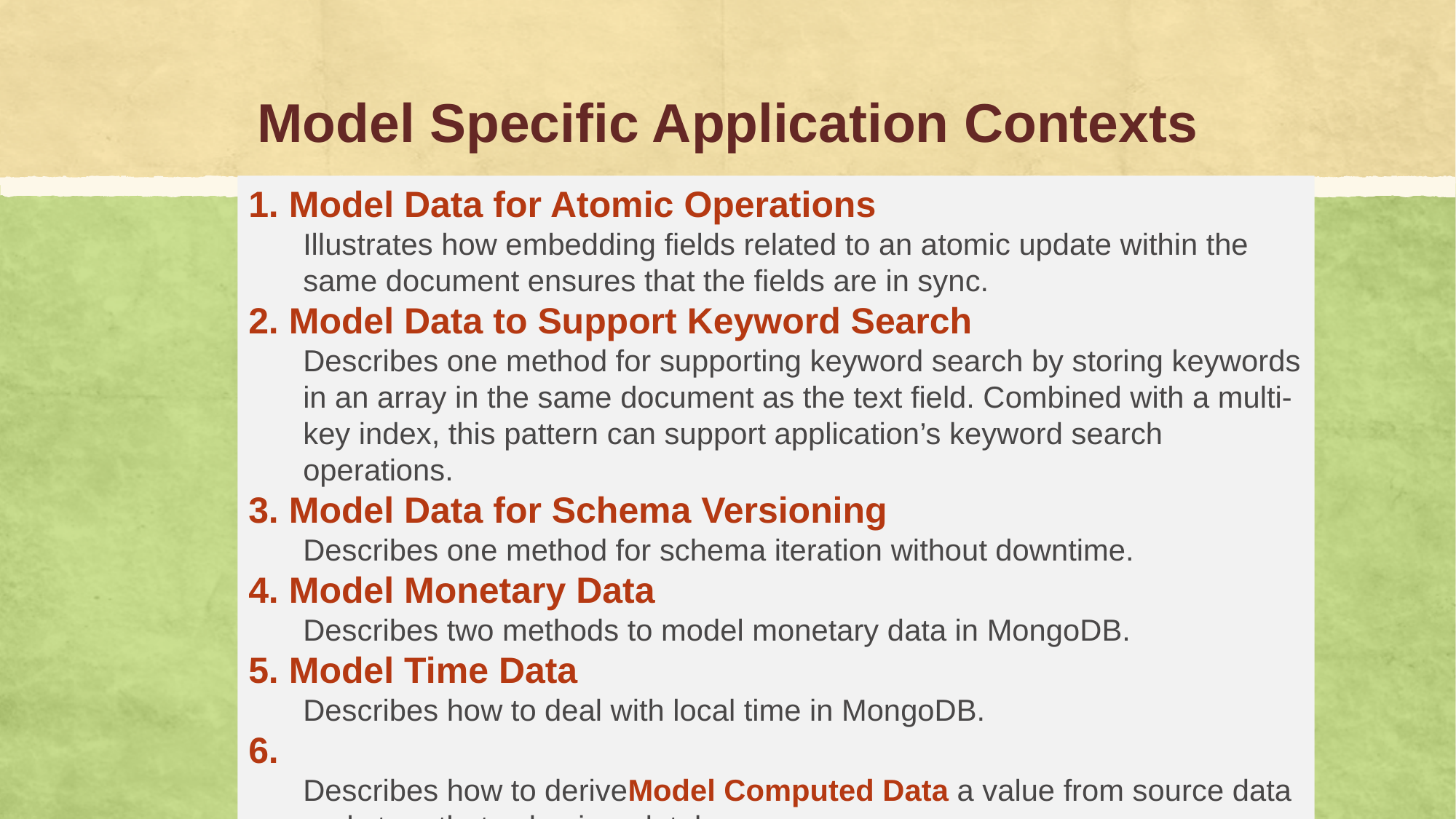

# Model Specific Application Contexts
1. Model Data for Atomic Operations
Illustrates how embedding fields related to an atomic update within the same document ensures that the fields are in sync.
2. Model Data to Support Keyword Search
Describes one method for supporting keyword search by storing keywords in an array in the same document as the text field. Combined with a multi-key index, this pattern can support application’s keyword search operations.
3. Model Data for Schema Versioning
Describes one method for schema iteration without downtime.
4. Model Monetary Data
Describes two methods to model monetary data in MongoDB.
5. Model Time Data
Describes how to deal with local time in MongoDB.
6.
Describes how to deriveModel Computed Data a value from source data and store that value in a database.